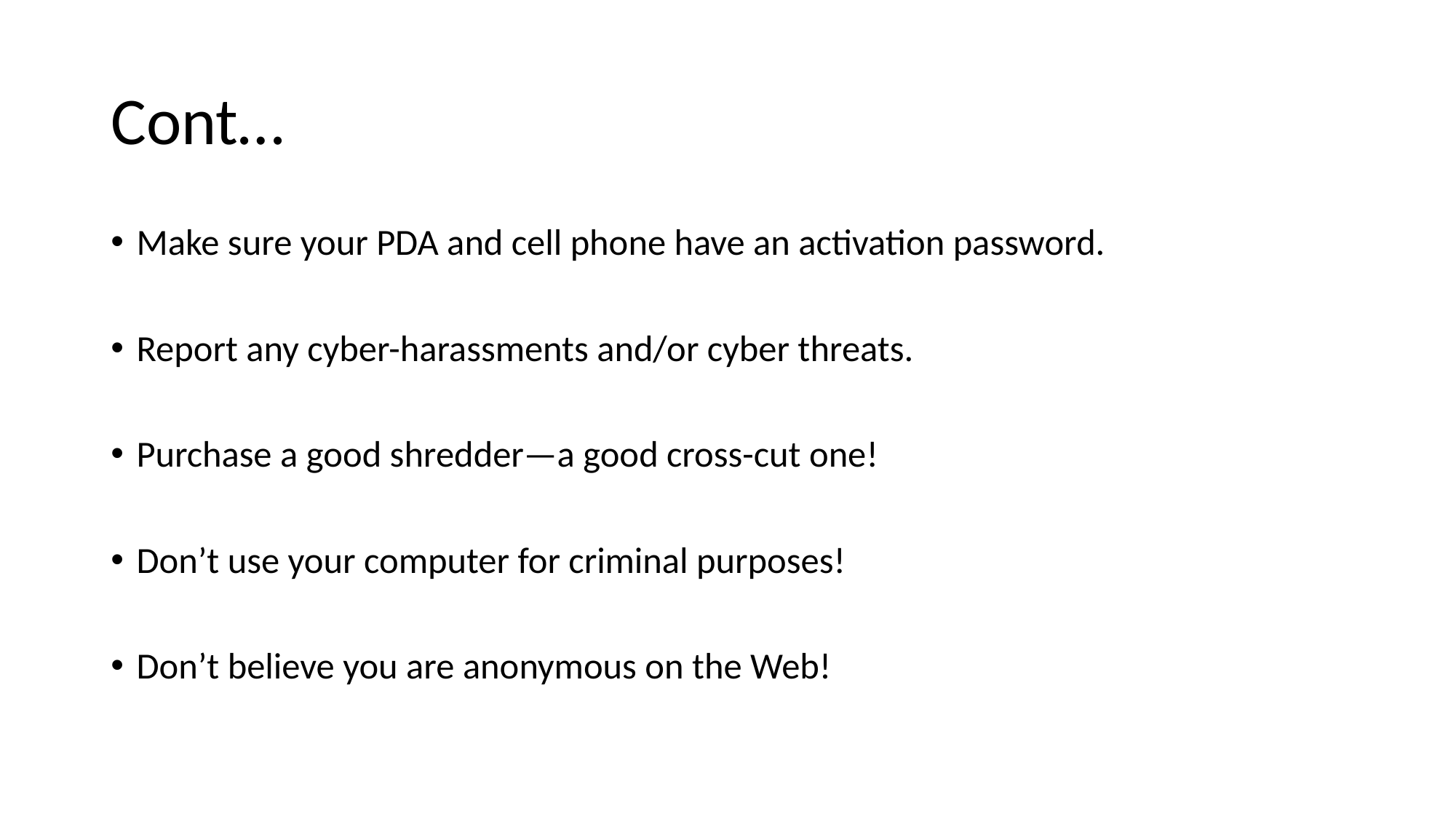

# Cont…
Make sure your PDA and cell phone have an activation password.

Report any cyber-harassments and/or cyber threats.

Purchase a good shredder—a good cross-cut one!

Don’t use your computer for criminal purposes!

Don’t believe you are anonymous on the Web!